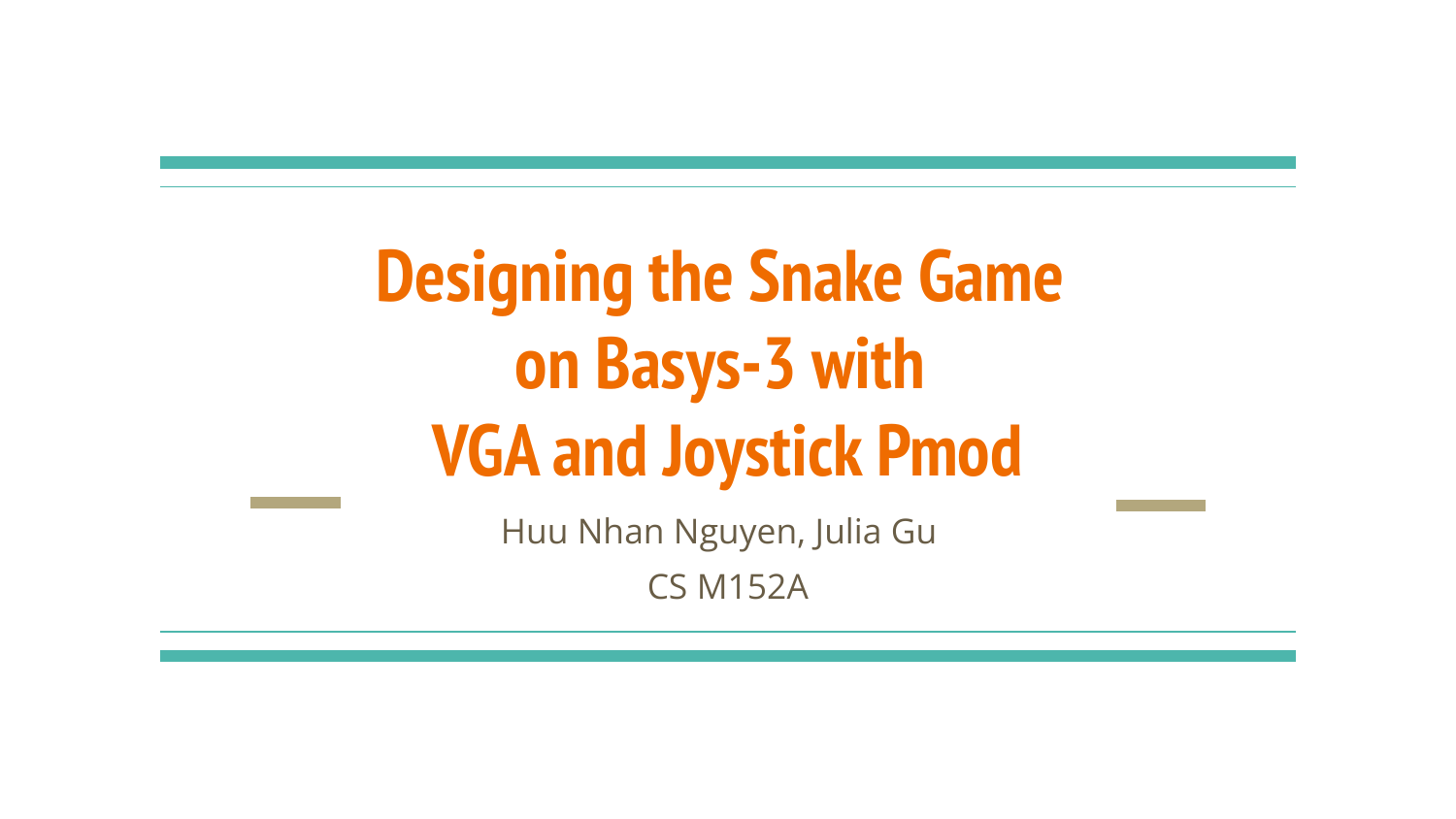

# Designing the Snake Game
on Basys-3 with
VGA and Joystick Pmod
Huu Nhan Nguyen, Julia Gu
CS M152A